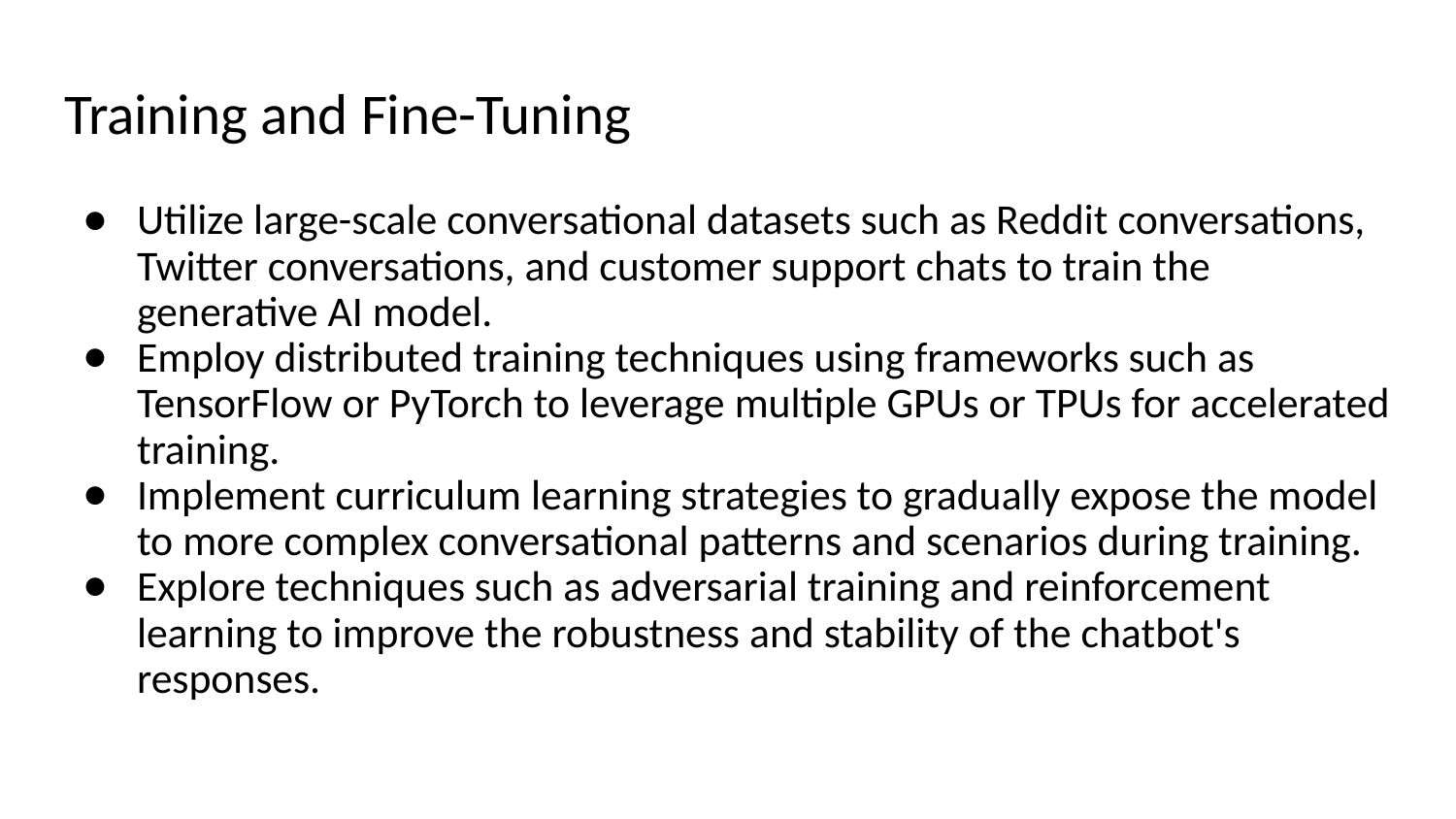

# Training and Fine-Tuning
Utilize large-scale conversational datasets such as Reddit conversations, Twitter conversations, and customer support chats to train the generative AI model.
Employ distributed training techniques using frameworks such as TensorFlow or PyTorch to leverage multiple GPUs or TPUs for accelerated training.
Implement curriculum learning strategies to gradually expose the model to more complex conversational patterns and scenarios during training.
Explore techniques such as adversarial training and reinforcement learning to improve the robustness and stability of the chatbot's responses.